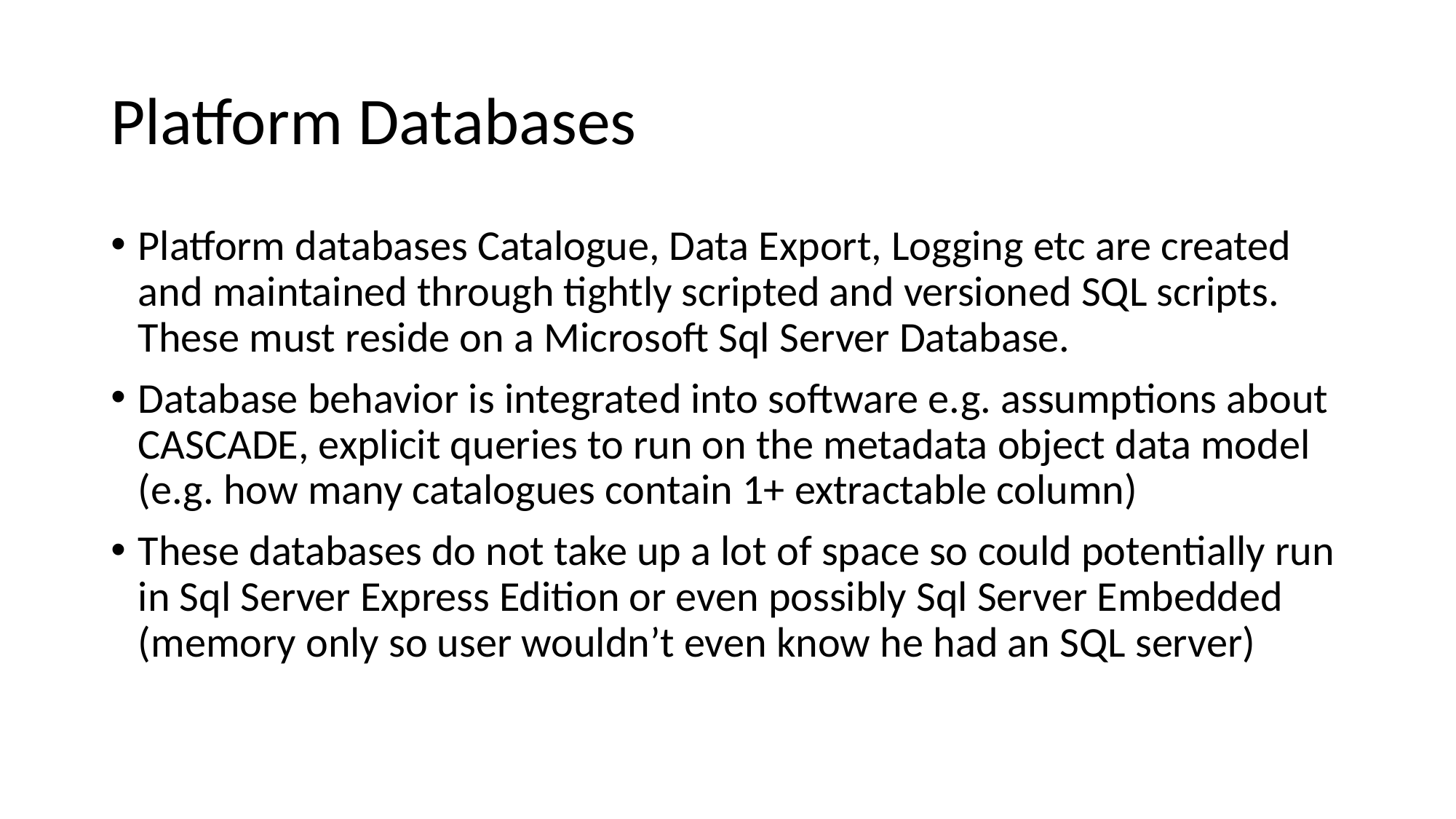

# Platform Databases
Platform databases Catalogue, Data Export, Logging etc are created and maintained through tightly scripted and versioned SQL scripts.  These must reside on a Microsoft Sql Server Database.
Database behavior is integrated into software e.g. assumptions about CASCADE, explicit queries to run on the metadata object data model (e.g. how many catalogues contain 1+ extractable column)
These databases do not take up a lot of space so could potentially run in Sql Server Express Edition or even possibly Sql Server Embedded (memory only so user wouldn’t even know he had an SQL server)